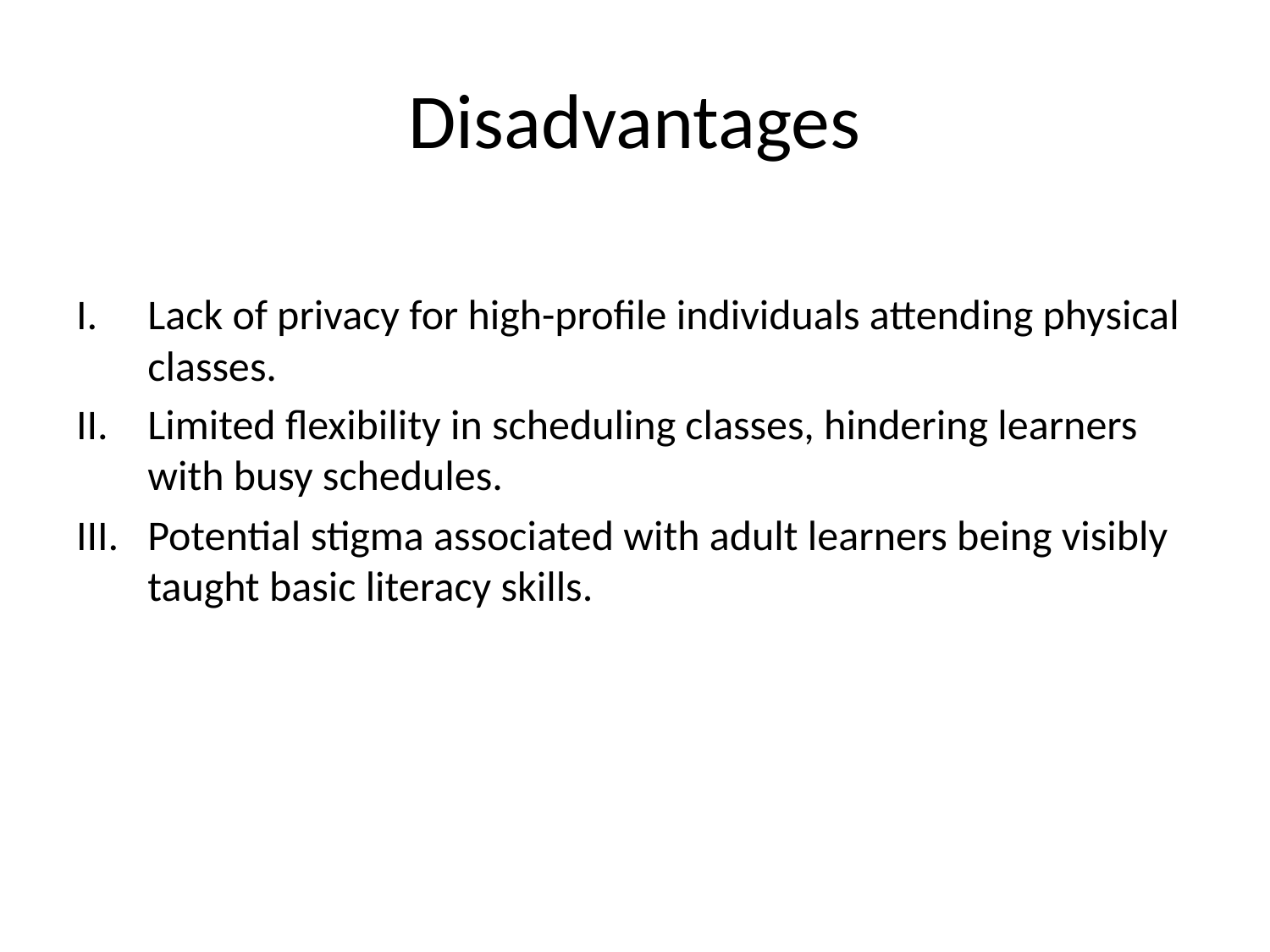

# Disadvantages

Lack of privacy for high-profile individuals attending physical classes.
Limited flexibility in scheduling classes, hindering learners with busy schedules.
Potential stigma associated with adult learners being visibly taught basic literacy skills.